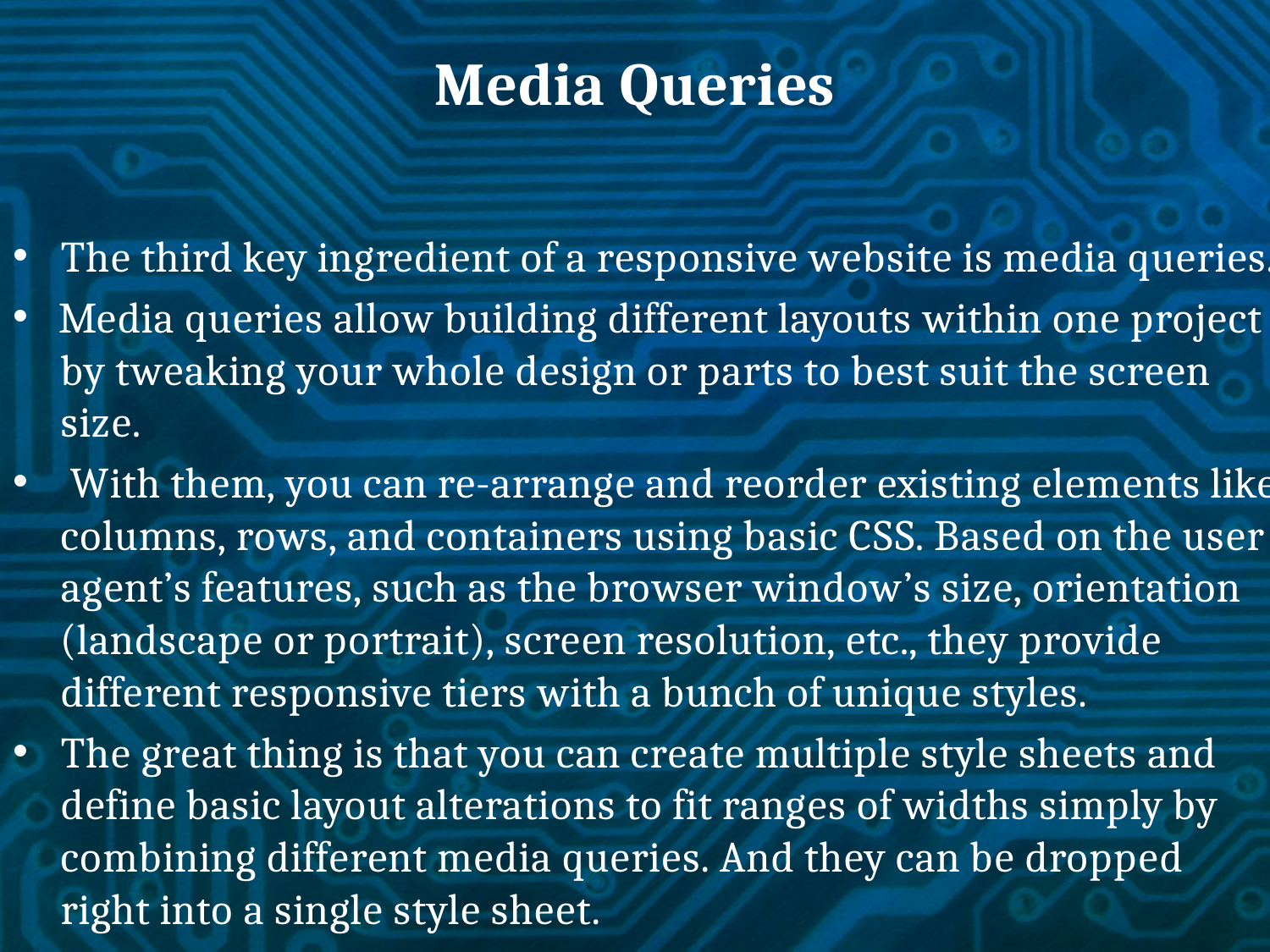

# Media Queries
The third key ingredient of a responsive website is media queries.
Media queries allow building different layouts within one project by tweaking your whole design or parts to best suit the screen size.
 With them, you can re-arrange and reorder existing elements like columns, rows, and containers using basic CSS. Based on the user agent’s features, such as the browser window’s size, orientation (landscape or portrait), screen resolution, etc., they provide different responsive tiers with a bunch of unique styles.
The great thing is that you can create multiple style sheets and define basic layout alterations to fit ranges of widths simply by combining different media queries. And they can be dropped right into a single style sheet.